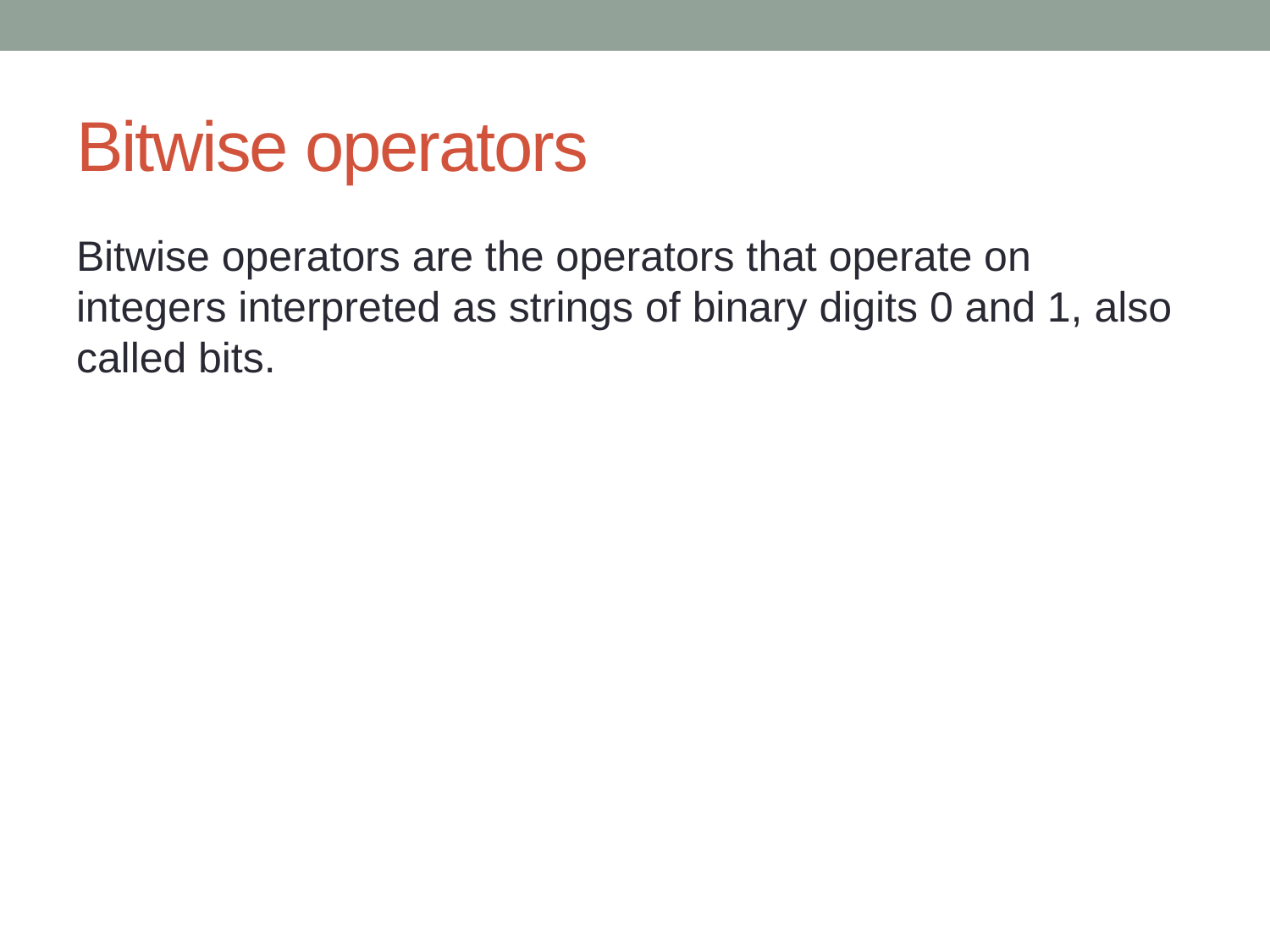

# Bitwise operators
Bitwise operators are the operators that operate on integers interpreted as strings of binary digits 0 and 1, also called bits.